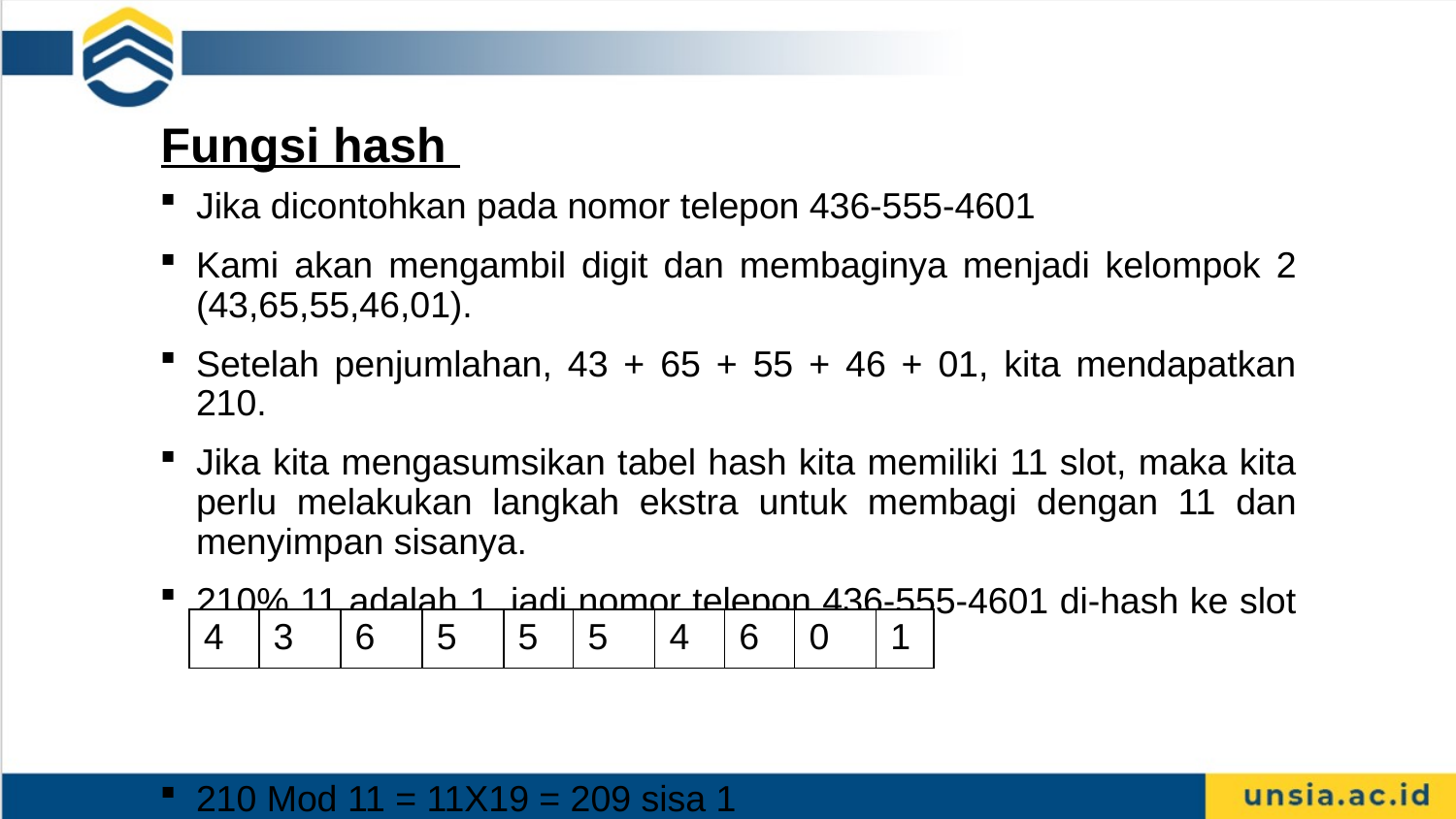

Fungsi hash
Jika dicontohkan pada nomor telepon 436-555-4601
Kami akan mengambil digit dan membaginya menjadi kelompok 2 (43,65,55,46,01).
Setelah penjumlahan, 43 + 65 + 55 + 46 + 01, kita mendapatkan 210.
Jika kita mengasumsikan tabel hash kita memiliki 11 slot, maka kita perlu melakukan langkah ekstra untuk membagi dengan 11 dan menyimpan sisanya.
210% 11 adalah 1, jadi nomor telepon 436-555-4601 di-hash ke slot 1

210 Mod 11 = 11X19 = 209 sisa 1

| 4 | 3 | 6 | 5 | 5 | 5 | 4 | 6 | 0 | 1 |
| --- | --- | --- | --- | --- | --- | --- | --- | --- | --- |